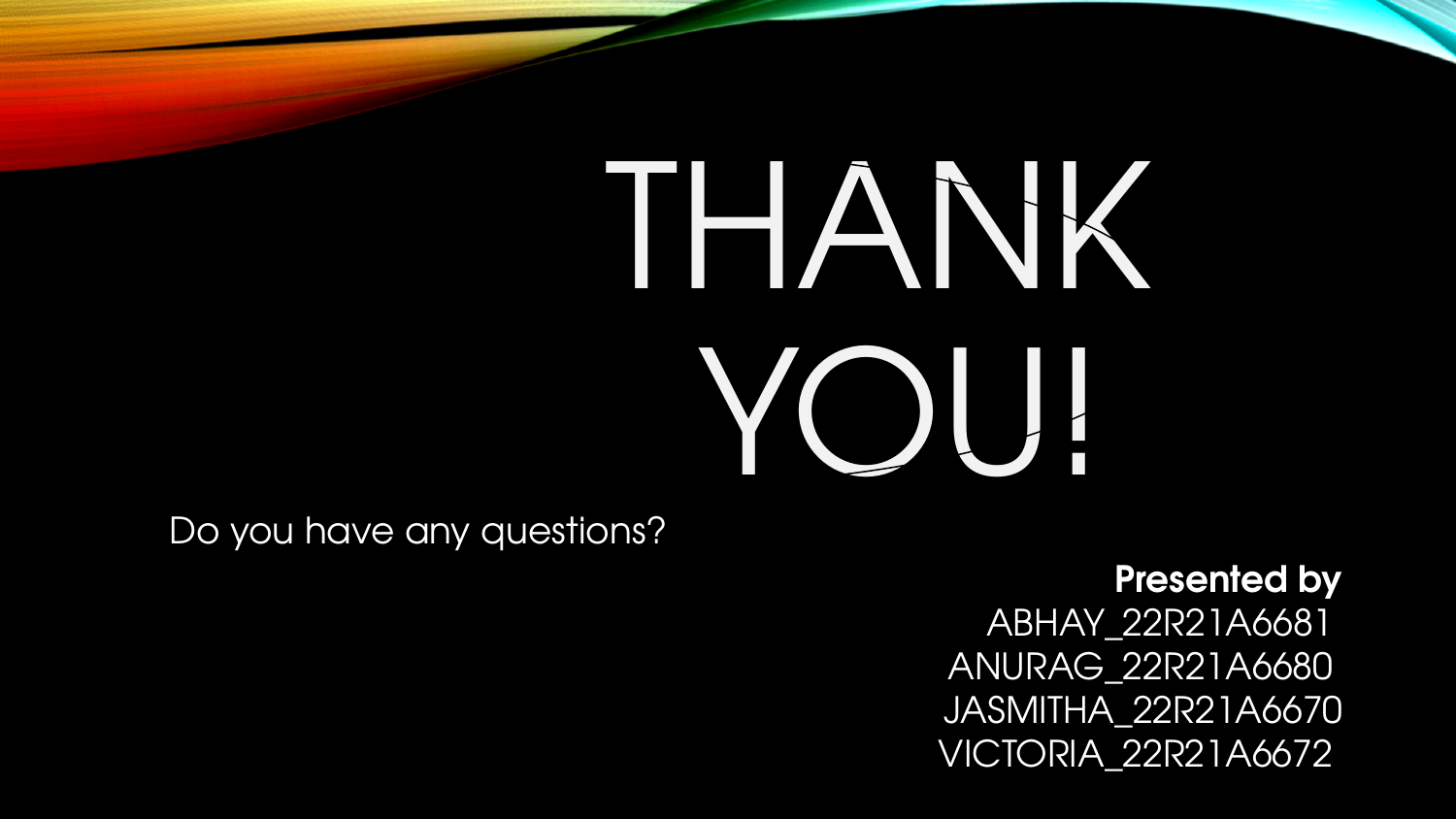

# Thank You!
Do you have any questions?
Presented by
ABHAY_22R21A6681
ANURAG_22R21A6680
JASMITHA_22R21A6670
VICTORIA_22R21A6672